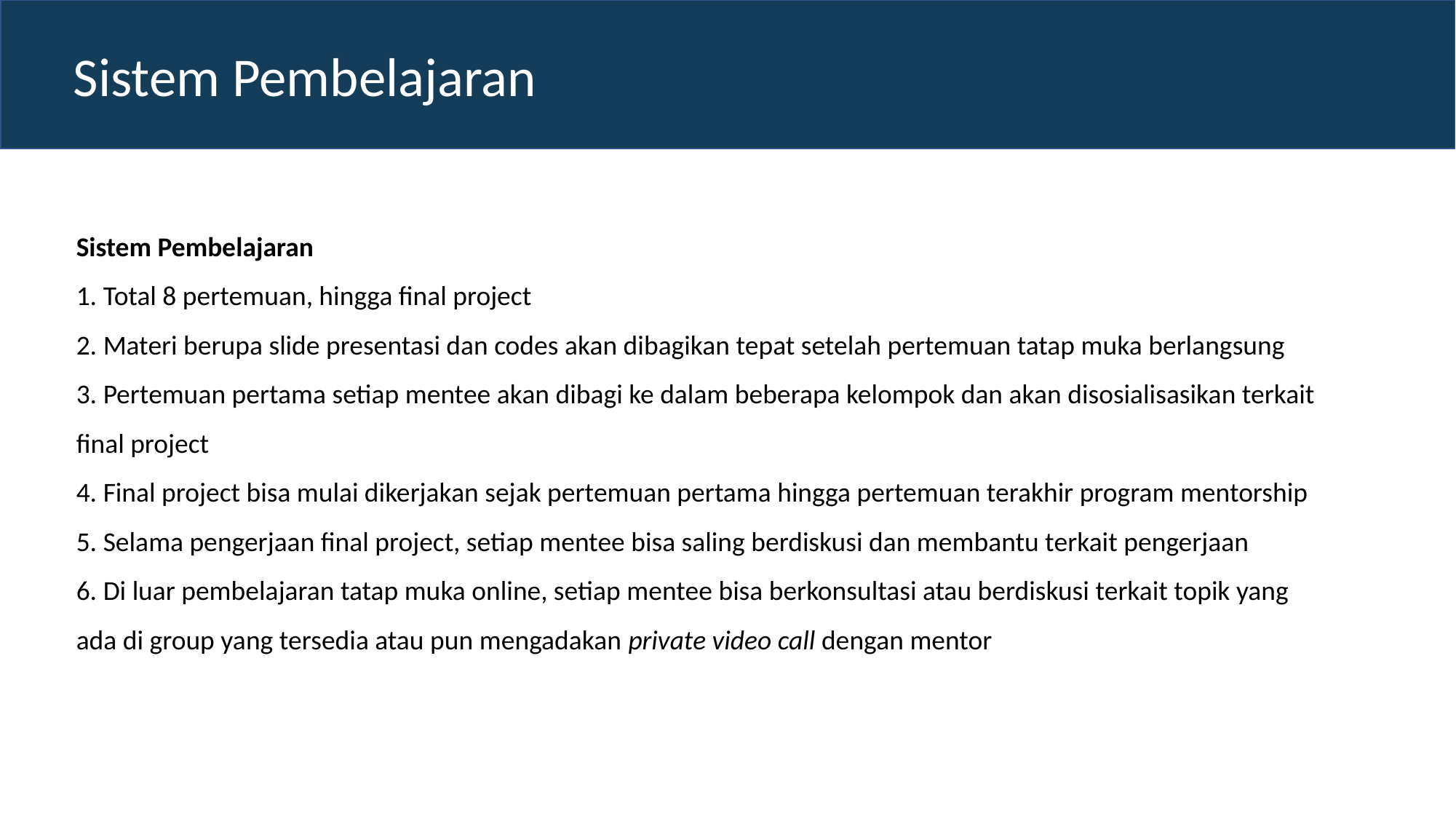

Sistem Pembelajaran
Sistem Pembelajaran
1. Total 8 pertemuan, hingga final project
2. Materi berupa slide presentasi dan codes akan dibagikan tepat setelah pertemuan tatap muka berlangsung
3. Pertemuan pertama setiap mentee akan dibagi ke dalam beberapa kelompok dan akan disosialisasikan terkait final project
4. Final project bisa mulai dikerjakan sejak pertemuan pertama hingga pertemuan terakhir program mentorship
5. Selama pengerjaan final project, setiap mentee bisa saling berdiskusi dan membantu terkait pengerjaan
6. Di luar pembelajaran tatap muka online, setiap mentee bisa berkonsultasi atau berdiskusi terkait topik yang ada di group yang tersedia atau pun mengadakan private video call dengan mentor